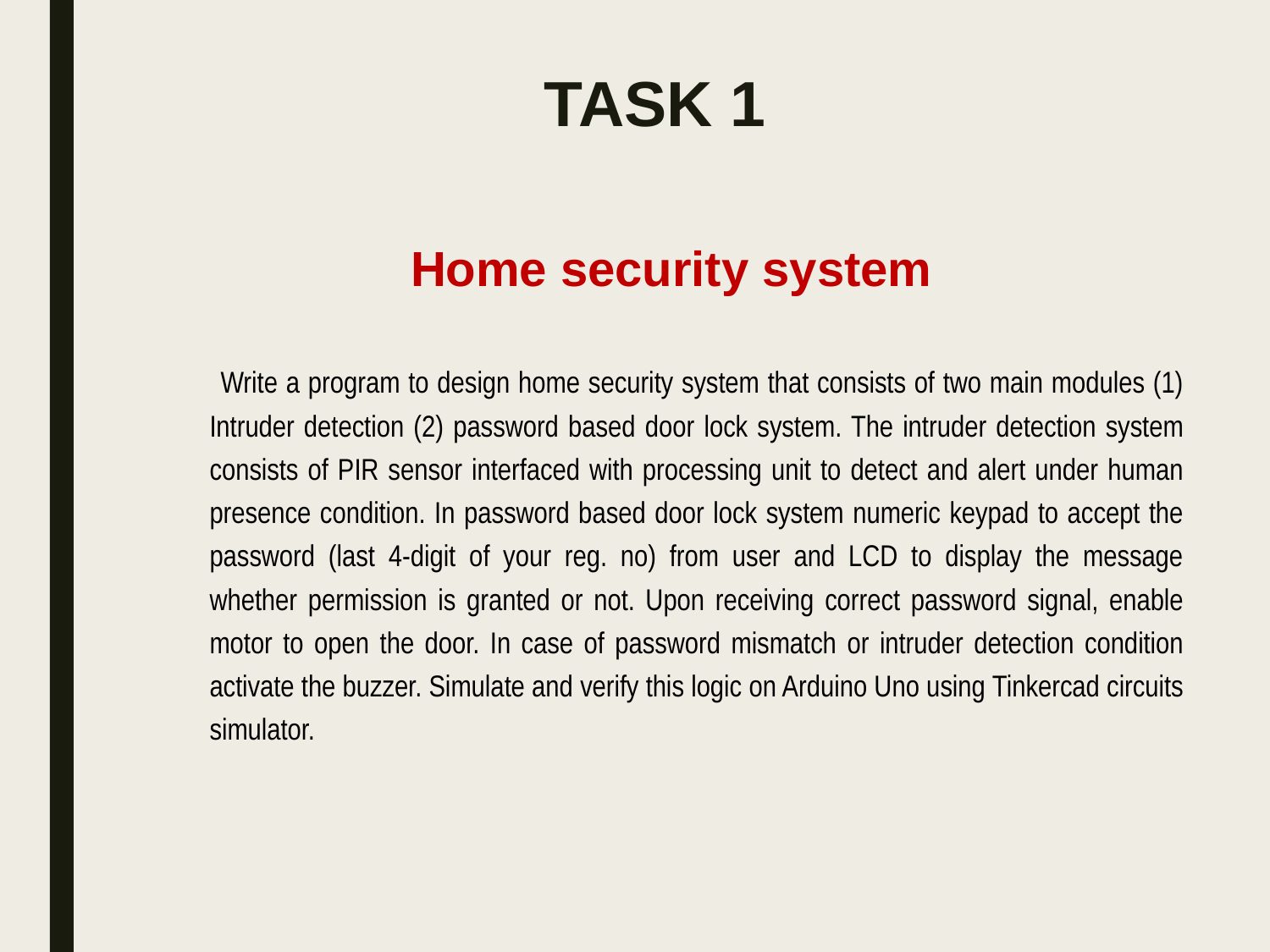

# TASK 1
Home security system

      Write a program to design home security system that consists of two main modules (1) Intruder detection (2) password based door lock system. The intruder detection system consists of PIR sensor interfaced with processing unit to detect and alert under human presence condition. In password based door lock system numeric keypad to accept the password (last 4-digit of your reg. no) from user and LCD to display the message whether permission is granted or not. Upon receiving correct password signal, enable motor to open the door. In case of password mismatch or intruder detection condition activate the buzzer. Simulate and verify this logic on Arduino Uno using Tinkercad circuits simulator.